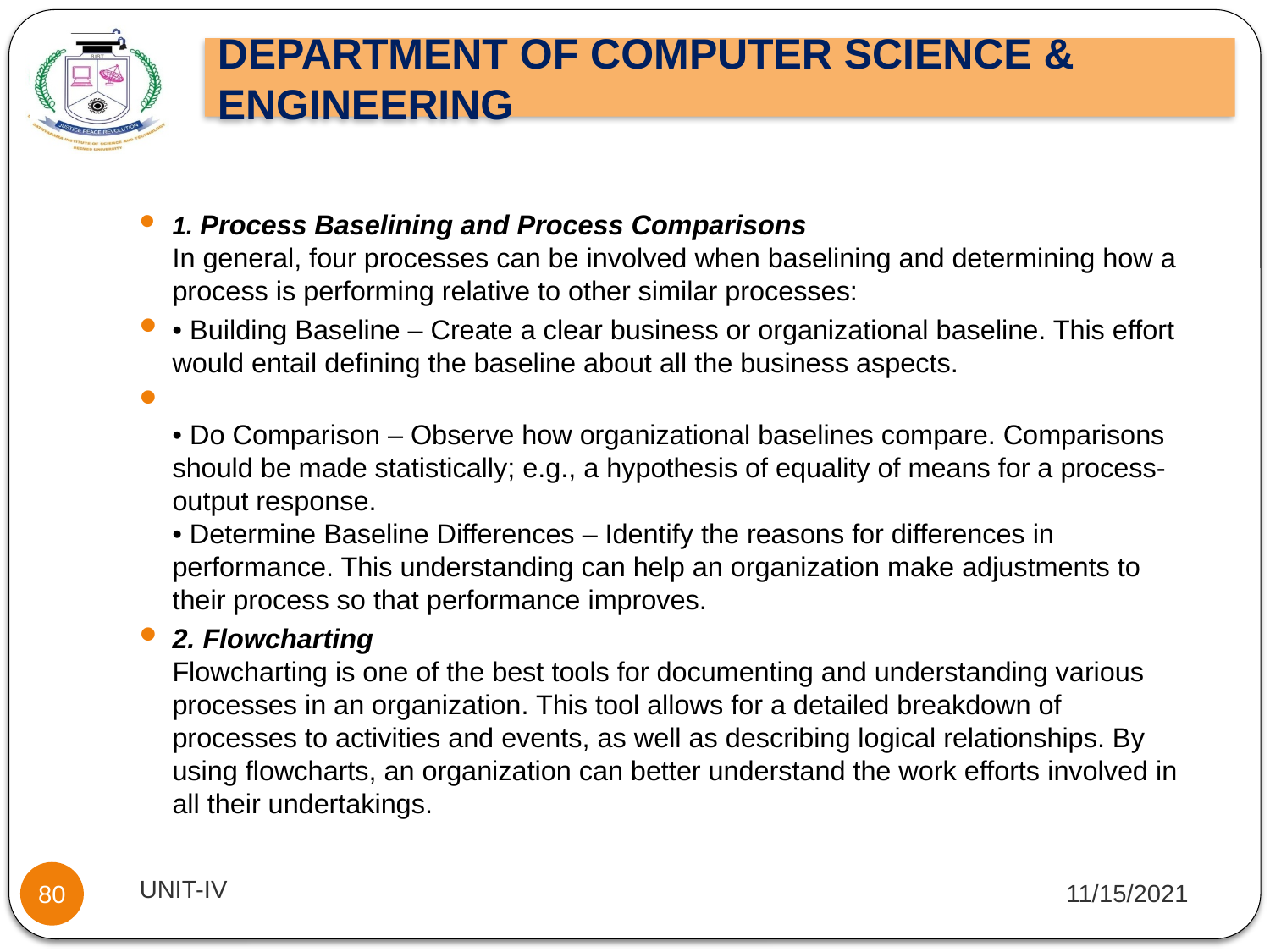

#

1. Process Baselining and Process Comparisons
In general, four processes can be involved when baselining and determining how a process is performing relative to other similar processes:
• Building Baseline – Create a clear business or organizational baseline. This effort would entail defining the baseline about all the business aspects.
• Do Comparison – Observe how organizational baselines compare. Comparisons should be made statistically; e.g., a hypothesis of equality of means for a process-output response.
• Determine Baseline Differences – Identify the reasons for differences in performance. This understanding can help an organization make adjustments to their process so that performance improves.
2. Flowcharting
Flowcharting is one of the best tools for documenting and understanding various processes in an organization. This tool allows for a detailed breakdown of processes to activities and events, as well as describing logical relationships. By using flowcharts, an organization can better understand the work efforts involved in all their undertakings.

UNIT-IV
11/15/2021
80